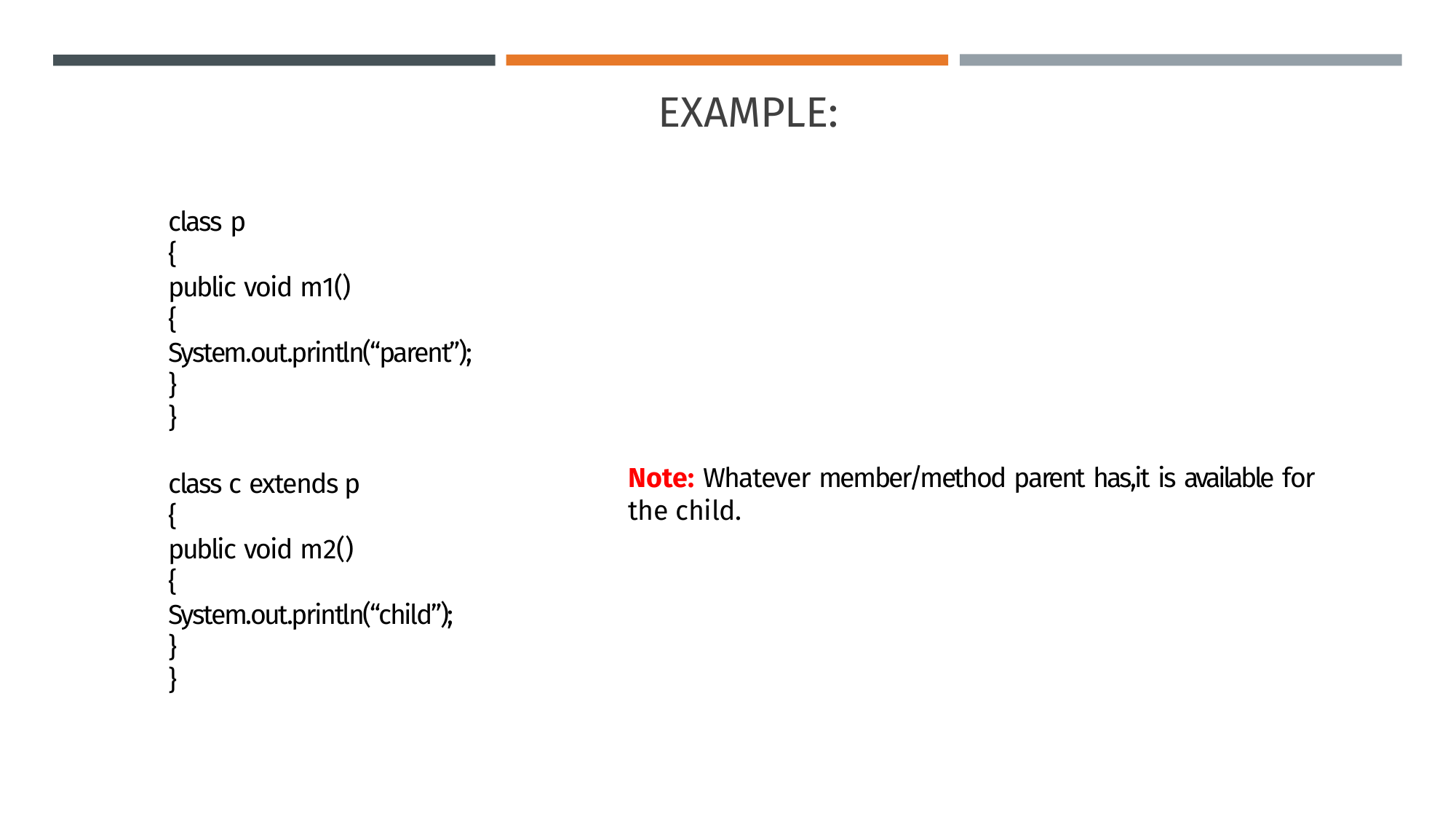

# EXAMPLE:
class p
{
public void m1()
{
System.out.println(“parent”);
}
}
Note: Whatever member/method parent has,it is available for the child.
class c extends p
{
public void m2()
{
System.out.println(“child”);
}
}